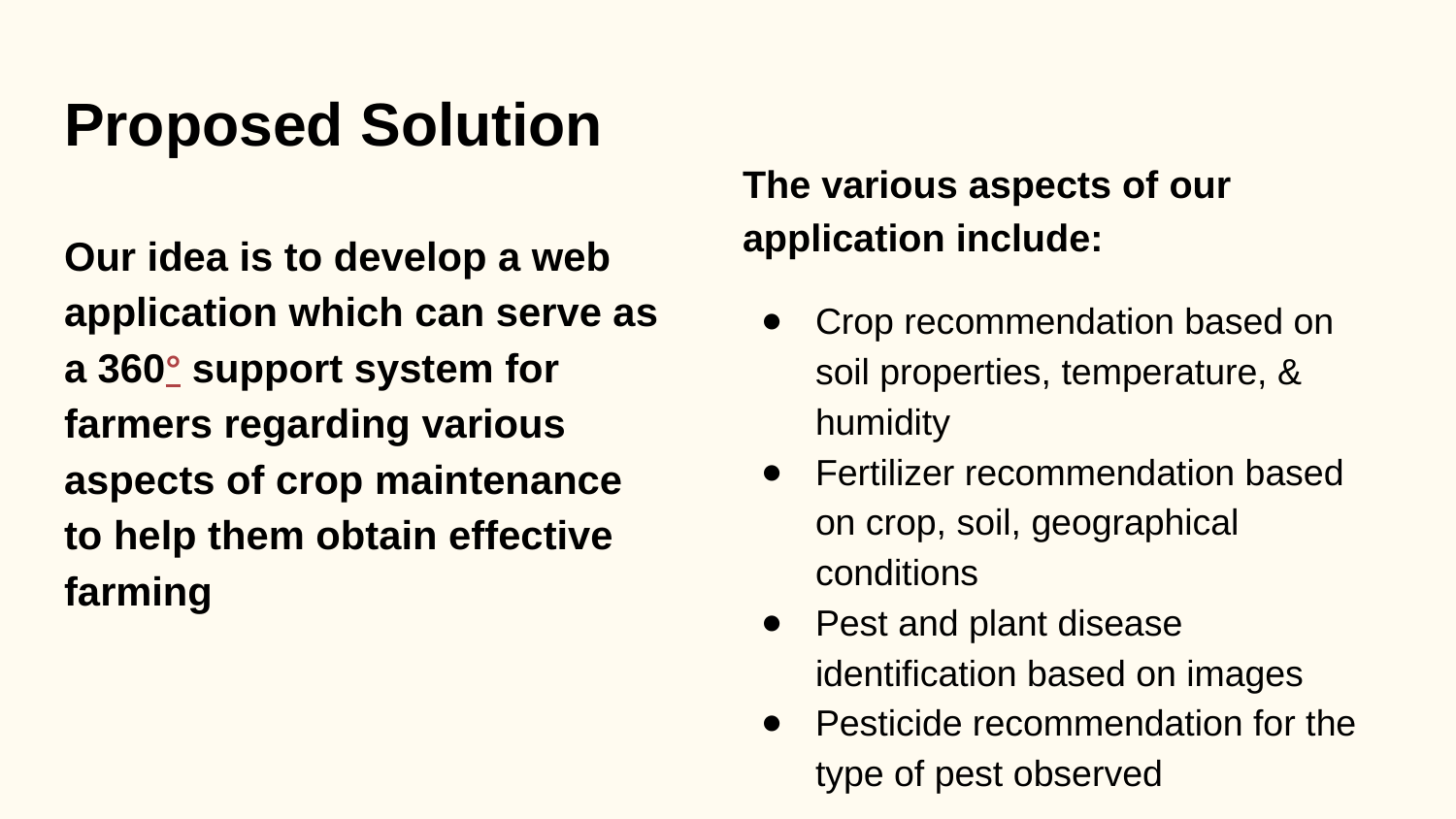

# Proposed Solution
The various aspects of our application include:
Crop recommendation based on soil properties, temperature, & humidity
Fertilizer recommendation based on crop, soil, geographical conditions
Pest and plant disease identification based on images
Pesticide recommendation for the type of pest observed
Our idea is to develop a web application which can serve as a 360° support system for farmers regarding various aspects of crop maintenance to help them obtain effective farming